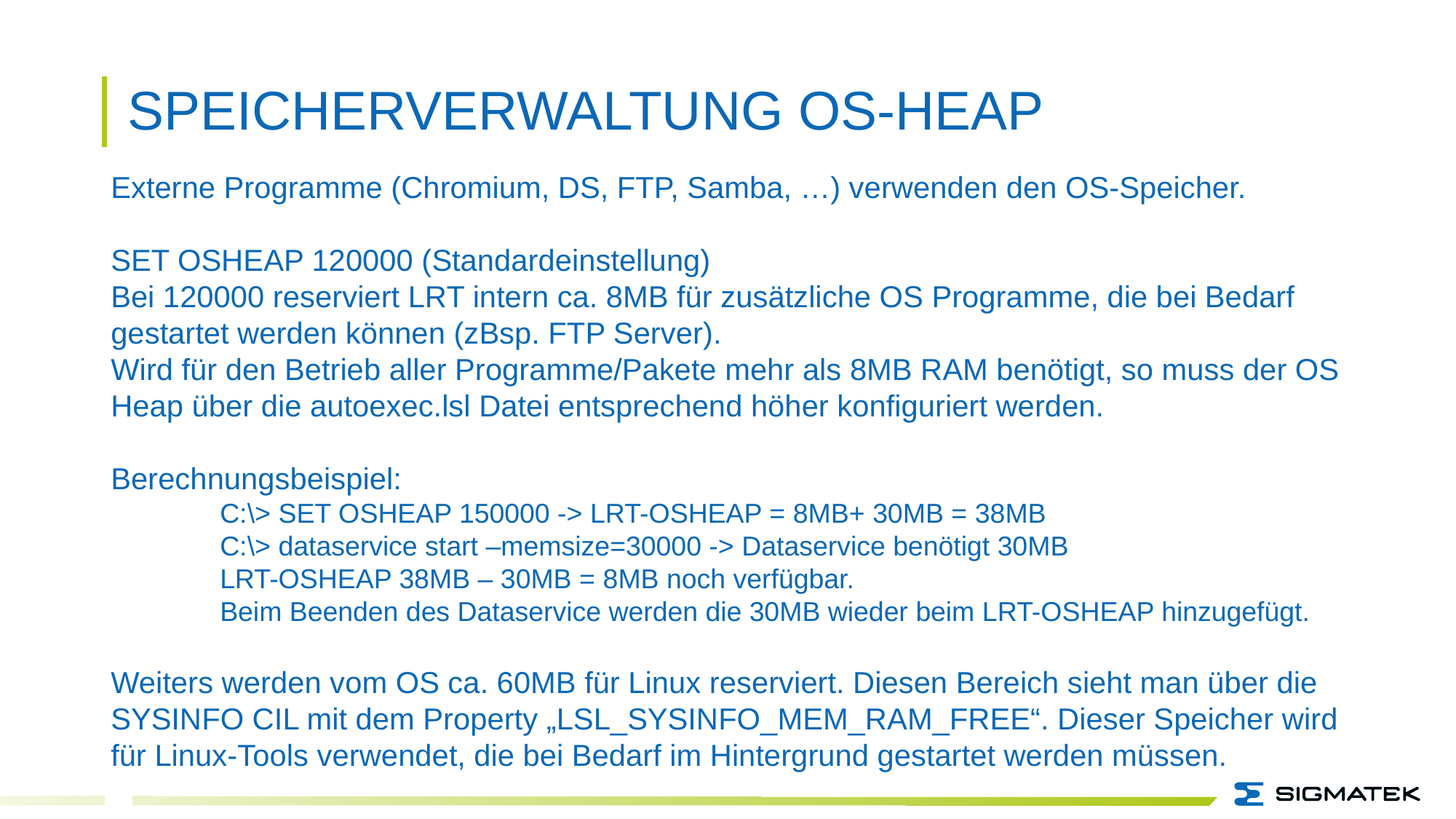

Speicherverwaltung OS-HEAP
Externe Programme (Chromium, DS, FTP, Samba, …) verwenden den OS-Speicher.

SET OSHEAP 120000 (Standardeinstellung)
Bei 120000 reserviert LRT intern ca. 8MB für zusätzliche OS Programme, die bei Bedarf gestartet werden können (zBsp. FTP Server).
Wird für den Betrieb aller Programme/Pakete mehr als 8MB RAM benötigt, so muss der OS Heap über die autoexec.lsl Datei entsprechend höher konfiguriert werden.

Berechnungsbeispiel:
	C:\> SET OSHEAP 150000 -> LRT-OSHEAP = 8MB+ 30MB = 38MB
	C:\> dataservice start –memsize=30000 -> Dataservice benötigt 30MB
	LRT-OSHEAP 38MB – 30MB = 8MB noch verfügbar.
	Beim Beenden des Dataservice werden die 30MB wieder beim LRT-OSHEAP hinzugefügt.

Weiters werden vom OS ca. 60MB für Linux reserviert. Diesen Bereich sieht man über die SYSINFO CIL mit dem Property „LSL_SYSINFO_MEM_RAM_FREE“. Dieser Speicher wird für Linux-Tools verwendet, die bei Bedarf im Hintergrund gestartet werden müssen.
19